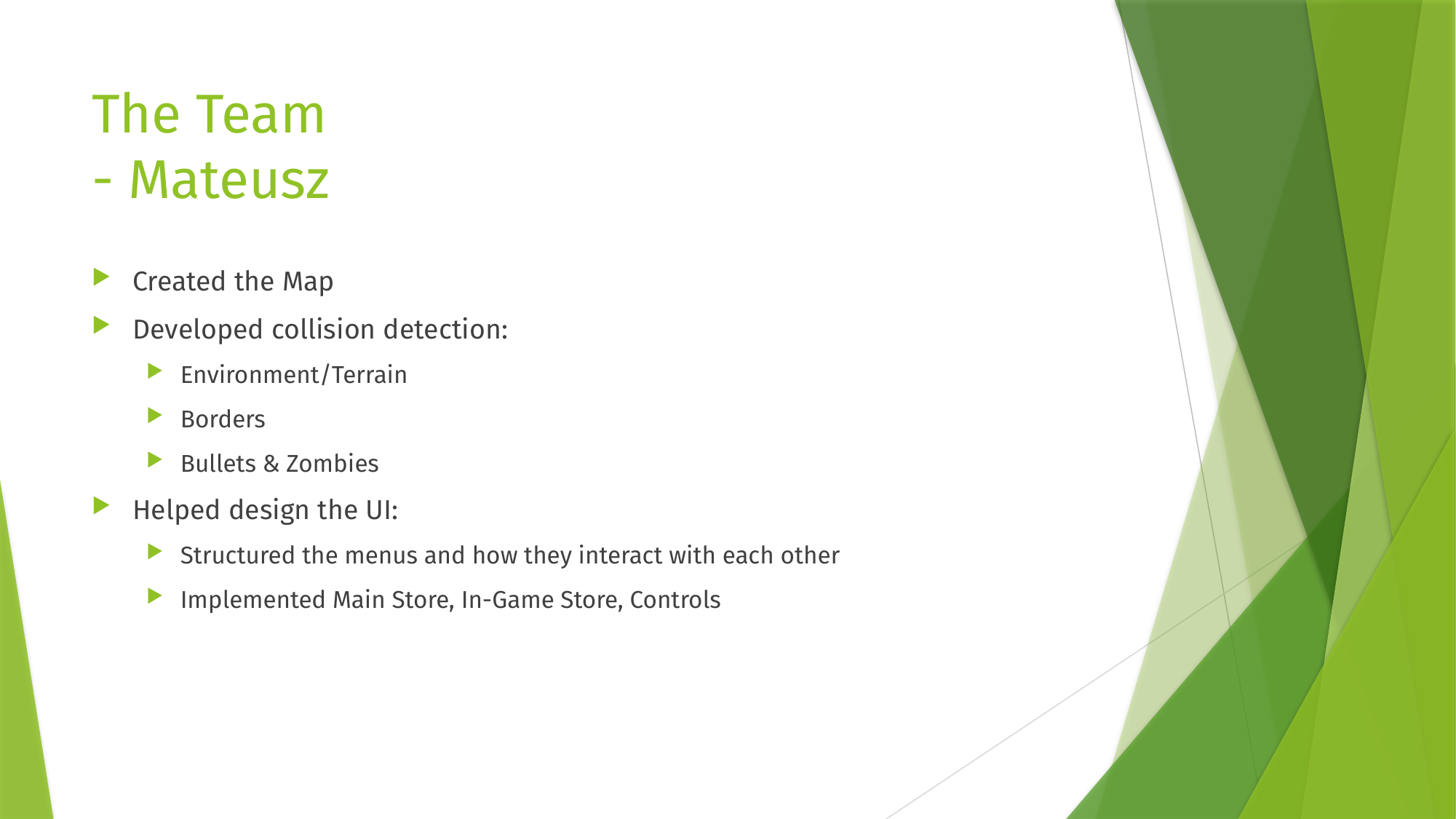

# The Team - Mateusz
Created the Map
Developed collision detection:
Environment/Terrain
Borders
Bullets & Zombies
Helped design the UI:
Structured the menus and how they interact with each other
Implemented Main Store, In-Game Store, Controls